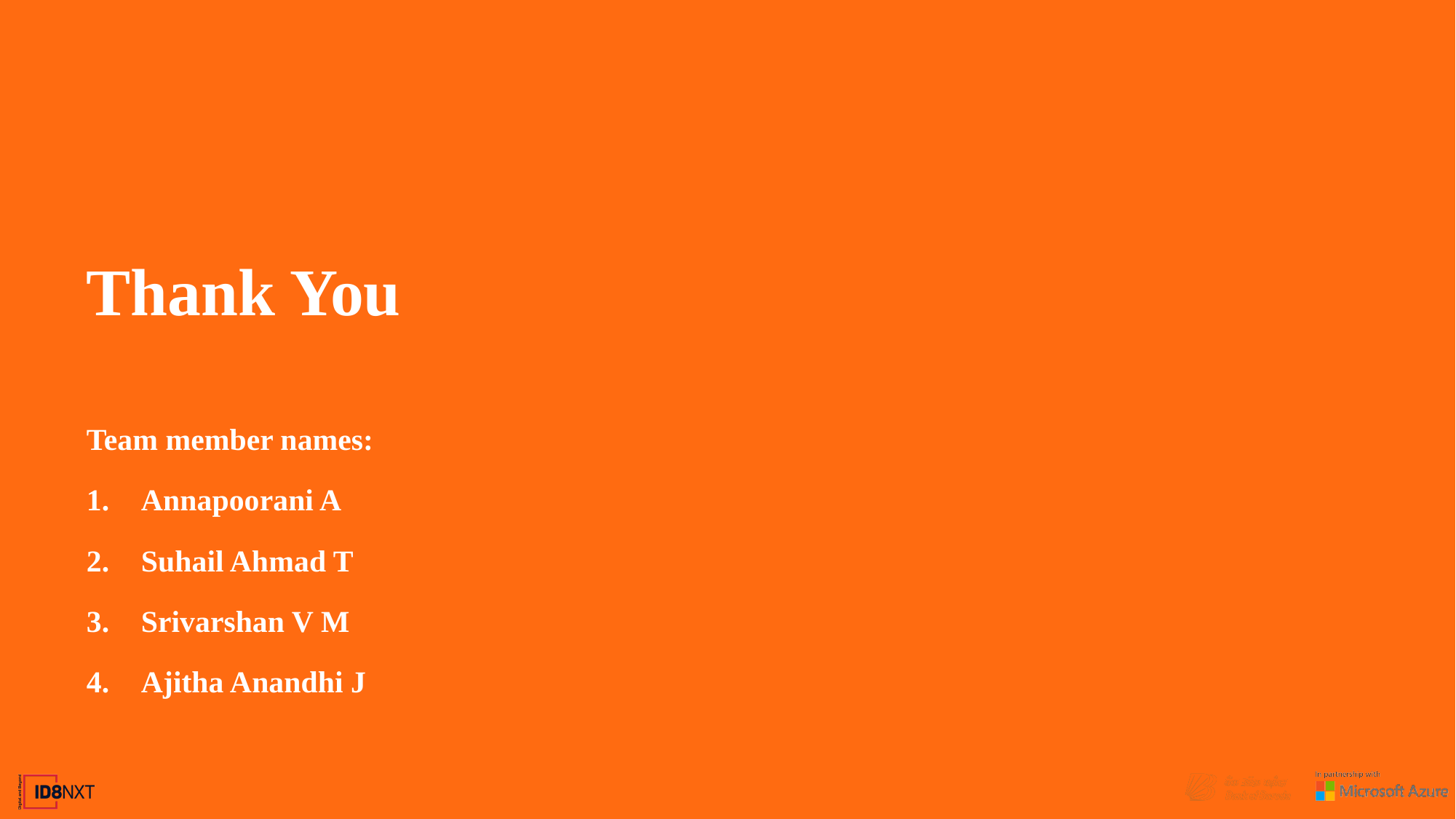

Thank You
Team member names:
Annapoorani A
Suhail Ahmad T
Srivarshan V M
Ajitha Anandhi J